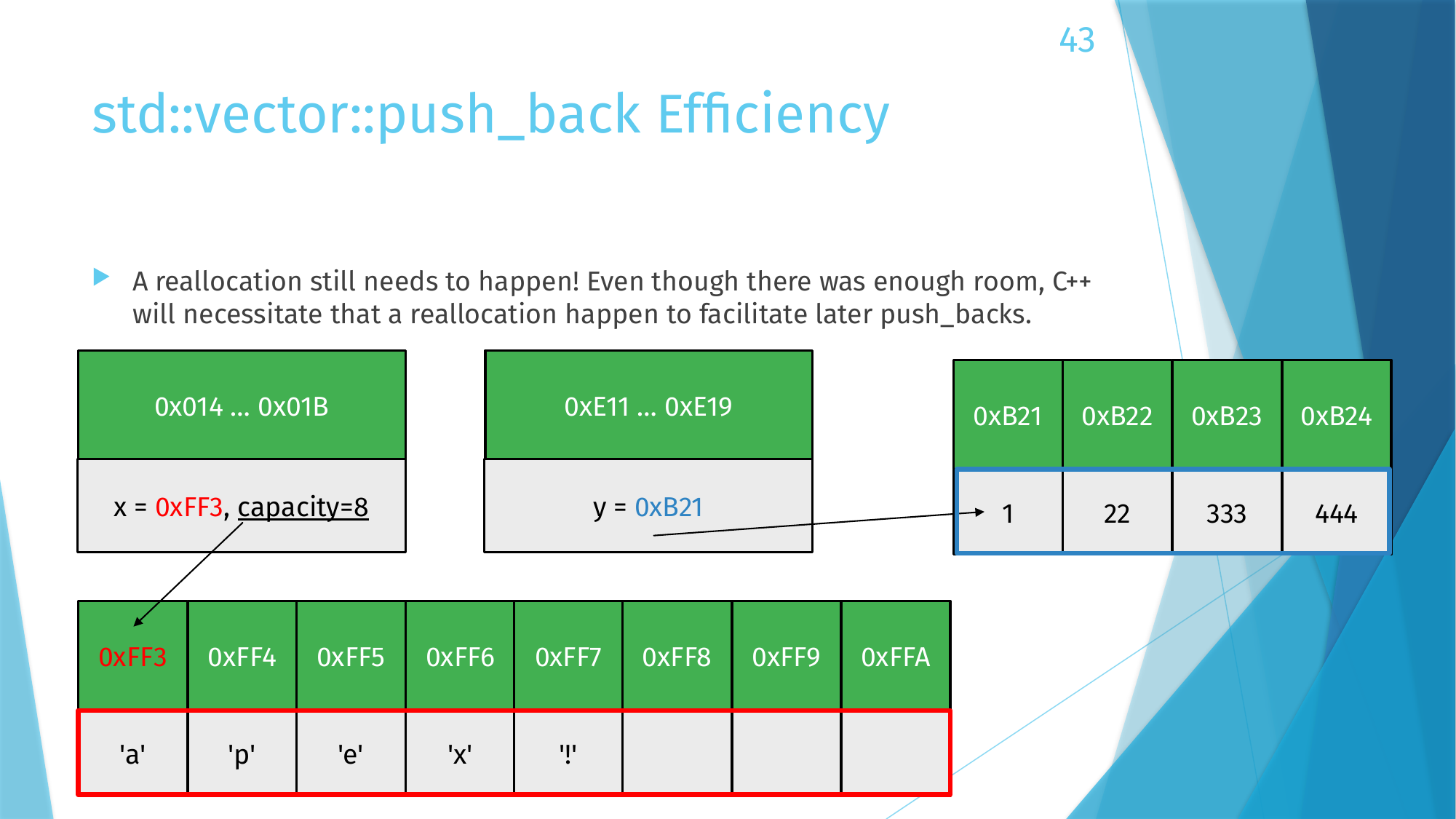

43
# std::vector::push_back Efficiency
A reallocation still needs to happen! Even though there was enough room, C++ will necessitate that a reallocation happen to facilitate later push_backs.
0x014 … 0x01B
0xE11 … 0xE19
0xB24
0xB22
0xB23
0xB21
x = 0xFF3, capacity=8
y = 0xB21

1
444
22
333
0xFF6
0xFF9
0xFFA
0xFF4
0xFF5
0xFF7
0xFF8
0xFF3

'p'
'e'
'x'
'!'

'a'